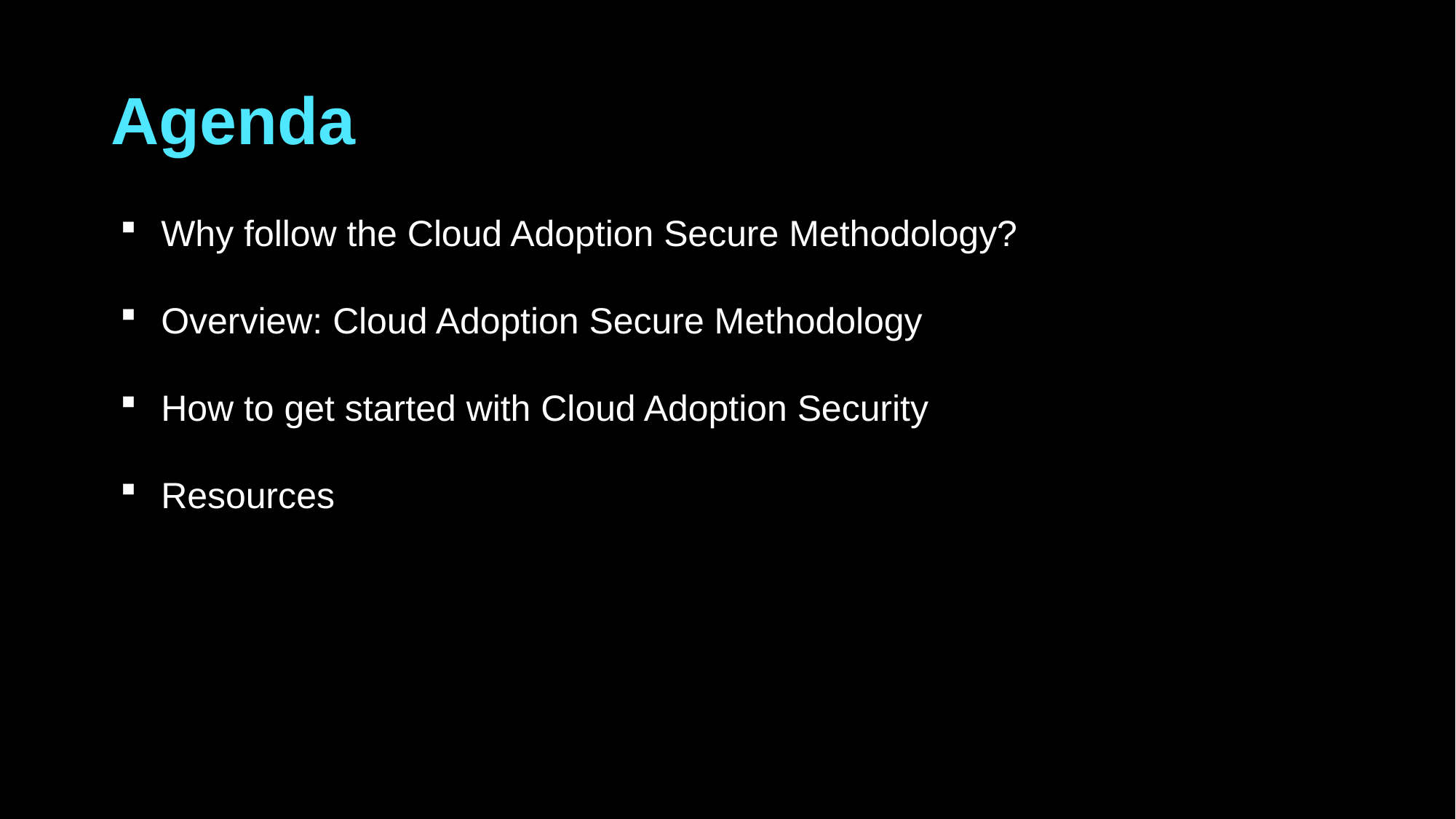

# Agenda
Why follow the Cloud Adoption Secure Methodology?

Overview: Cloud Adoption Secure Methodology

How to get started with Cloud Adoption Security

Resources